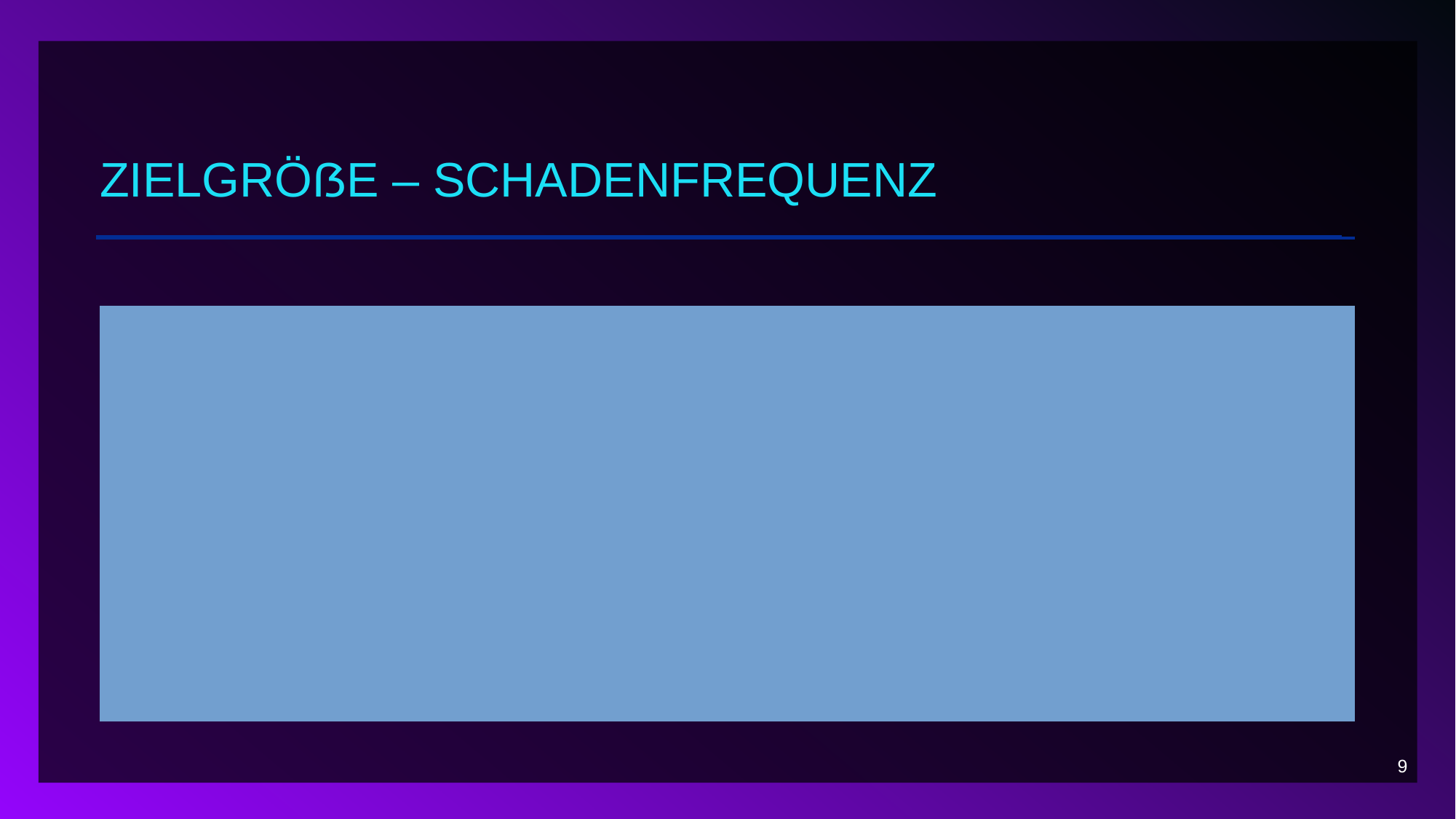

# Zielgröße – Schadenfrequenz
Deswegen: Drei Kategorien: 0, 1 and more than 1.
Es gibt 8608 Claims mit 0€ Claimamount
Das sind 27% aller Policies mit einem Claim und 25% aller Policies mit mehr als null claims
9